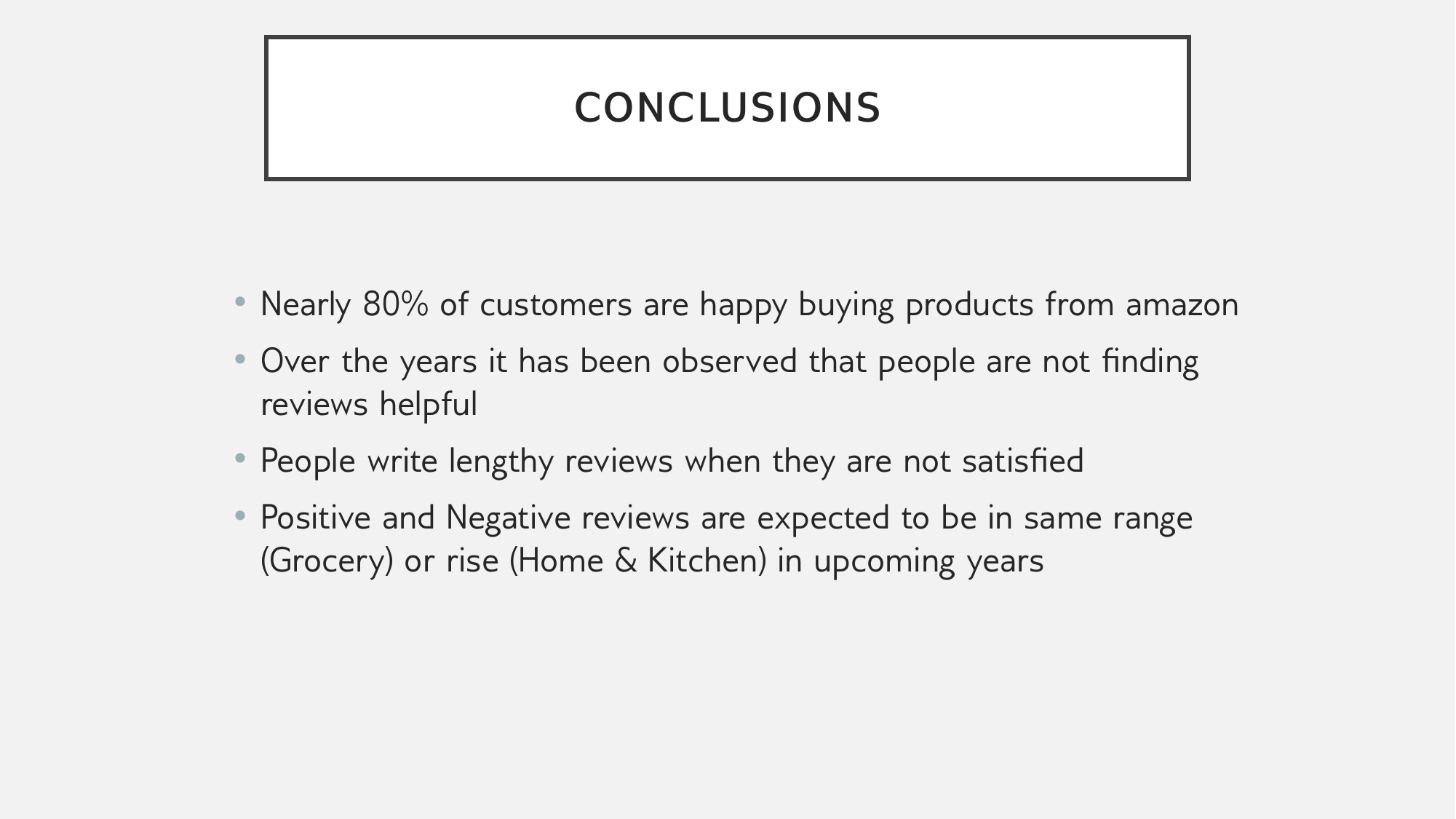

# conclusions
Nearly 80% of customers are happy buying products from amazon
Over the years it has been observed that people are not finding reviews helpful
People write lengthy reviews when they are not satisfied
Positive and Negative reviews are expected to be in same range (Grocery) or rise (Home & Kitchen) in upcoming years